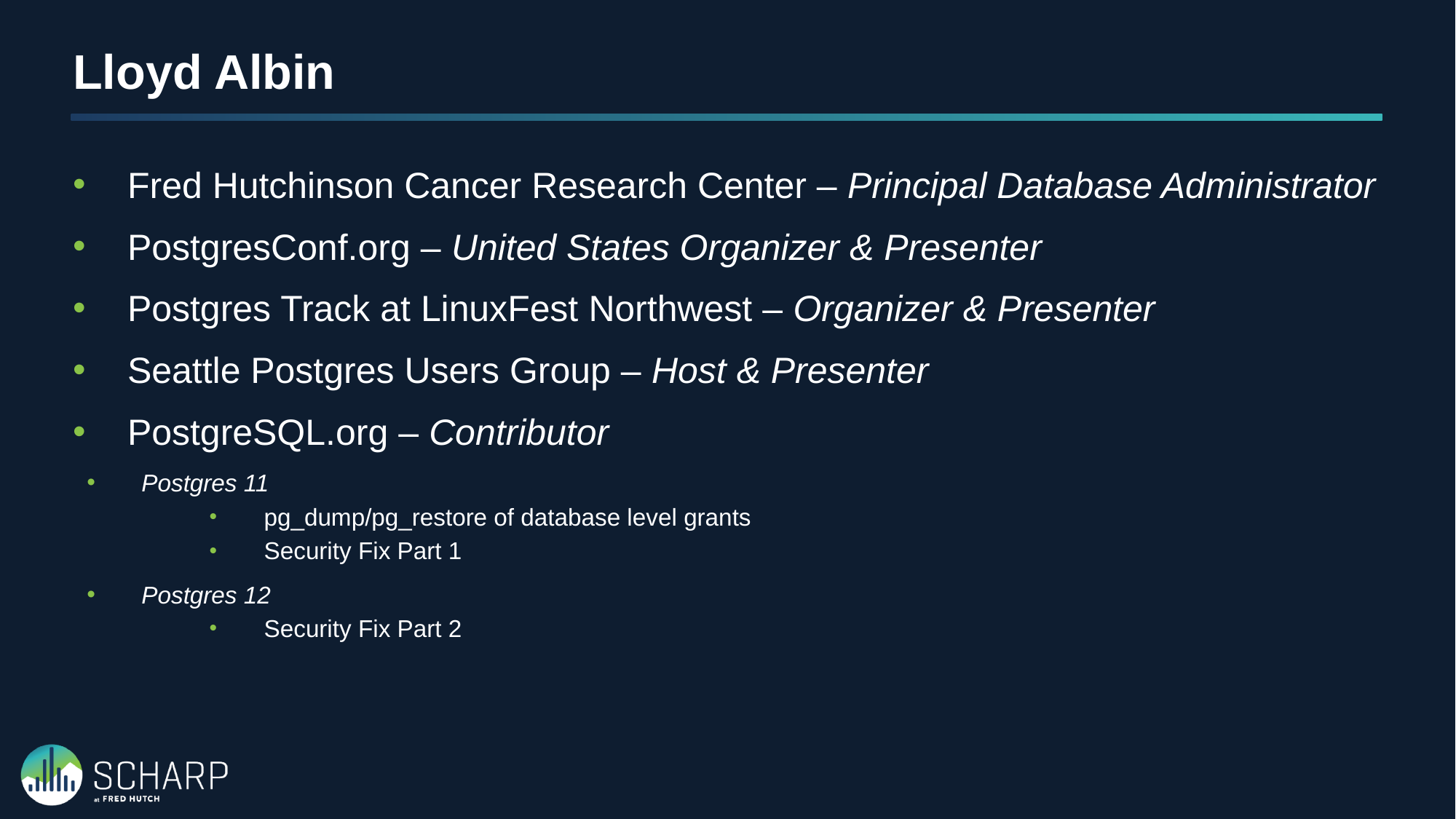

# Lloyd Albin
Fred Hutchinson Cancer Research Center – Principal Database Administrator
PostgresConf.org – United States Organizer & Presenter
Postgres Track at LinuxFest Northwest – Organizer & Presenter
Seattle Postgres Users Group – Host & Presenter
PostgreSQL.org – Contributor
Postgres 11
pg_dump/pg_restore of database level grants
Security Fix Part 1
Postgres 12
Security Fix Part 2